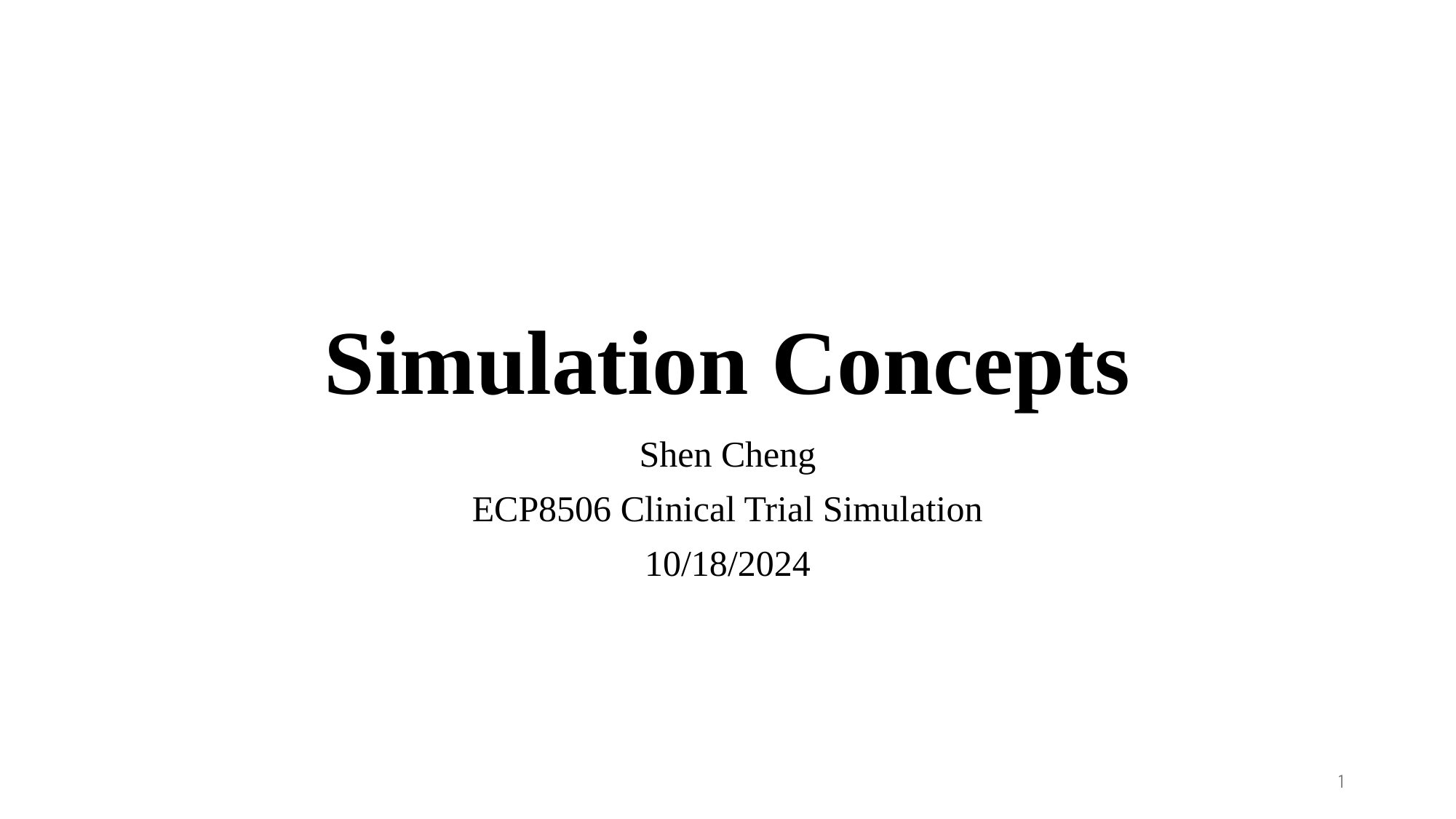

# Simulation Concepts
Shen Cheng
ECP8506 Clinical Trial Simulation
10/18/2024
1